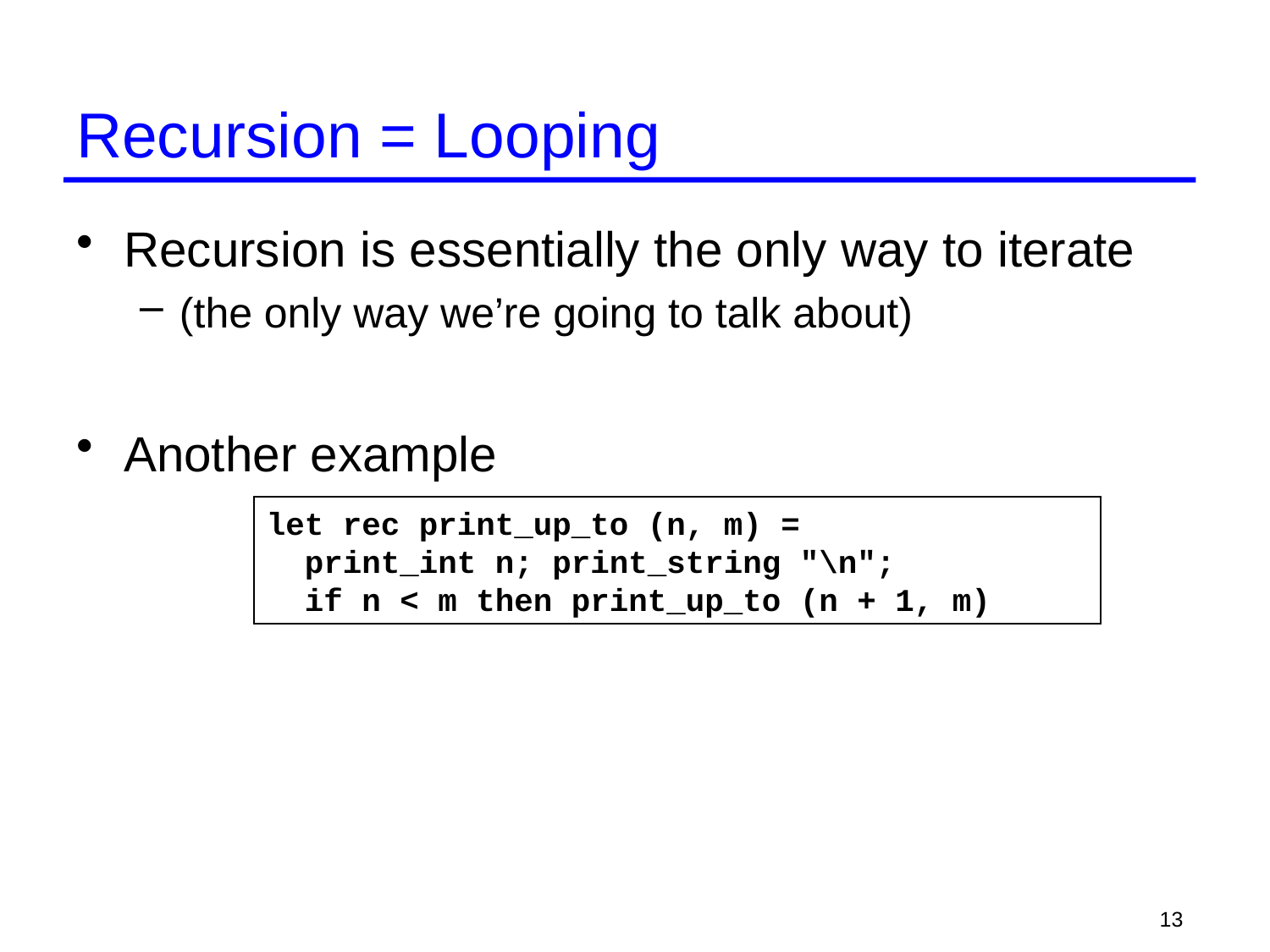

# Recursion = Looping
Recursion is essentially the only way to iterate
(the only way we’re going to talk about)

Another example
let rec print_up_to (n, m) =
  print_int n; print_string "\n";
  if n < m then print_up_to (n + 1, m)
13